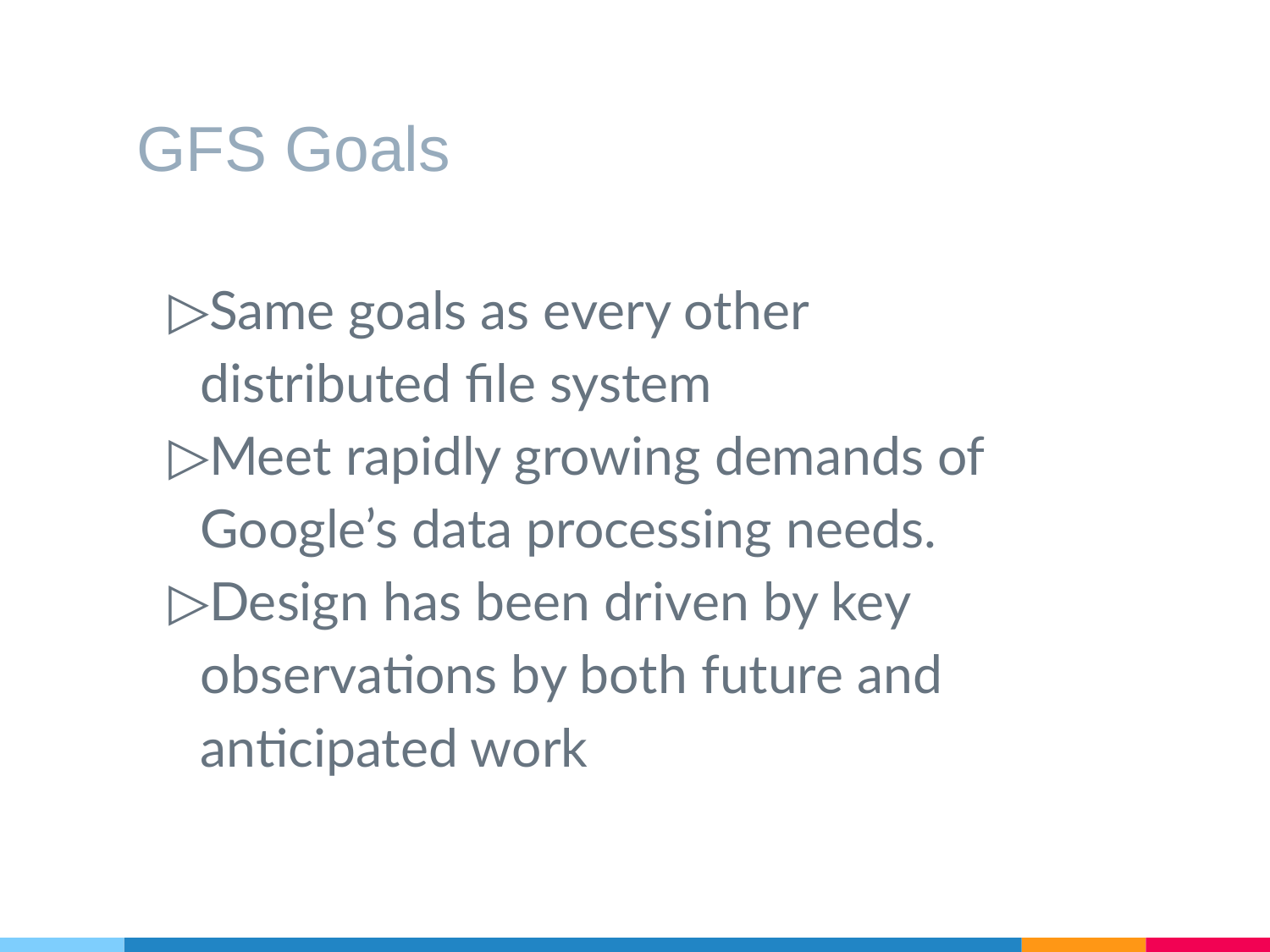

# GFS Goals
Same goals as every other distributed file system
Meet rapidly growing demands of Google’s data processing needs.
Design has been driven by key observations by both future and anticipated work